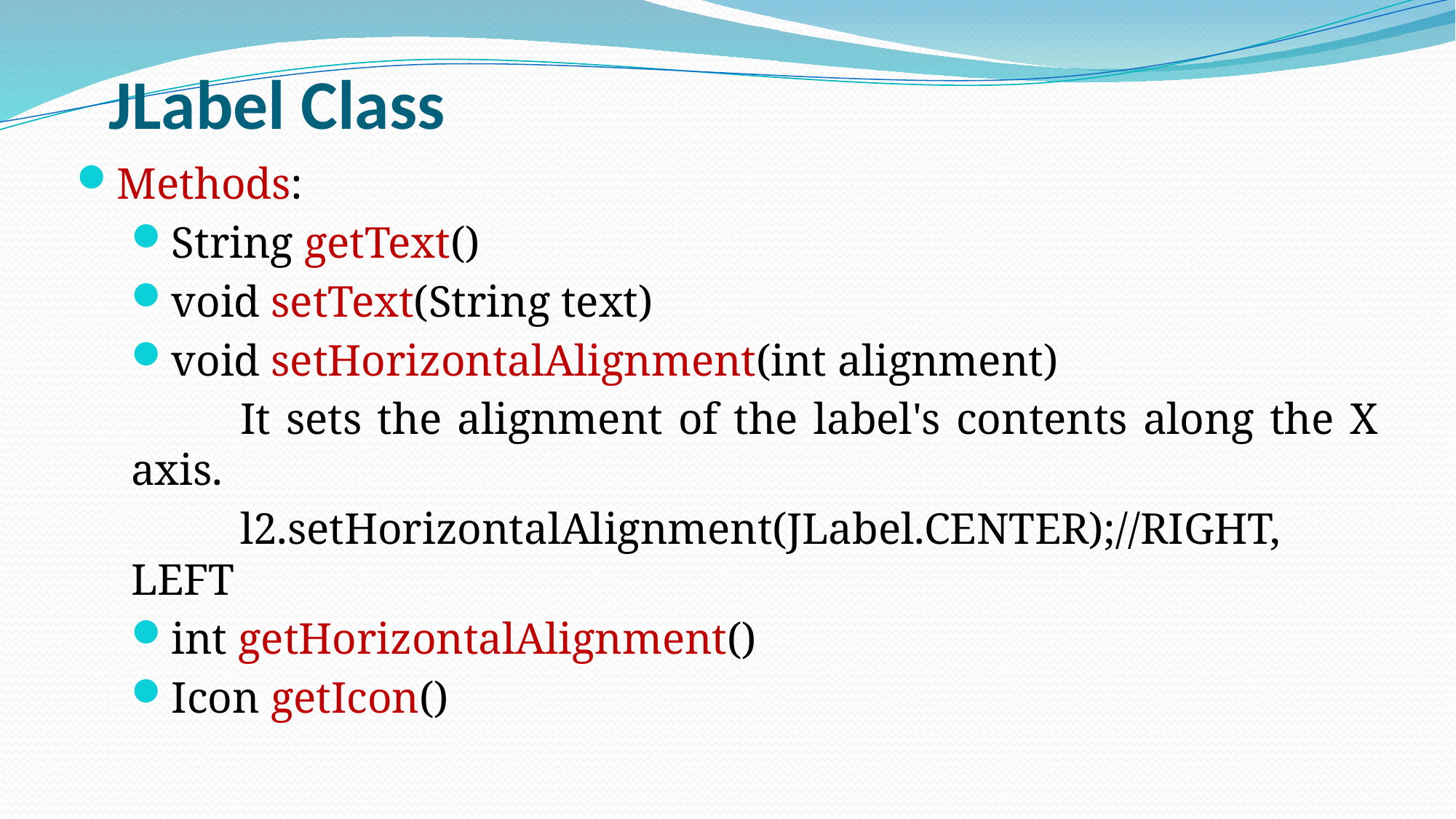

JLabel Class
Methods:
String getText()
void setText(String text)
void setHorizontalAlignment(int alignment)
	It sets the alignment of the label's contents along the X axis.
	l2.setHorizontalAlignment(JLabel.CENTER);//RIGHT, LEFT
int getHorizontalAlignment()
Icon getIcon()